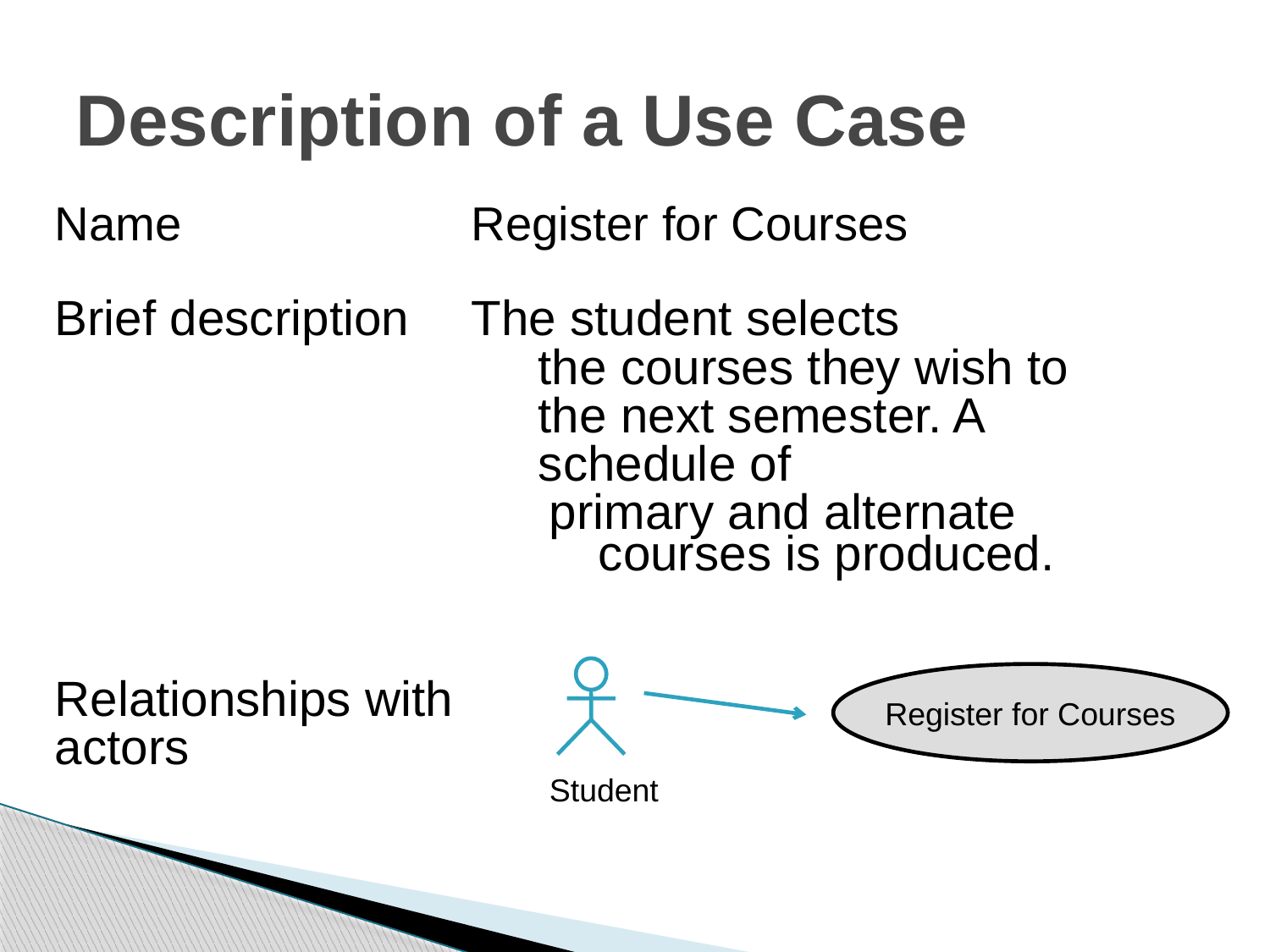

# Description of a Use Case

Name			Register for Courses

Brief description	The student selects
　 　 　 　 　 　 　 　the courses they wish to
　 　 　 　 　 　 　 　the next semester. A
　 　 　 　 　 　 　 　schedule of
　 　 　  　 　 　 　 　primary and alternate 					courses is produced.

Relationships with
actors

Register for Courses

Student